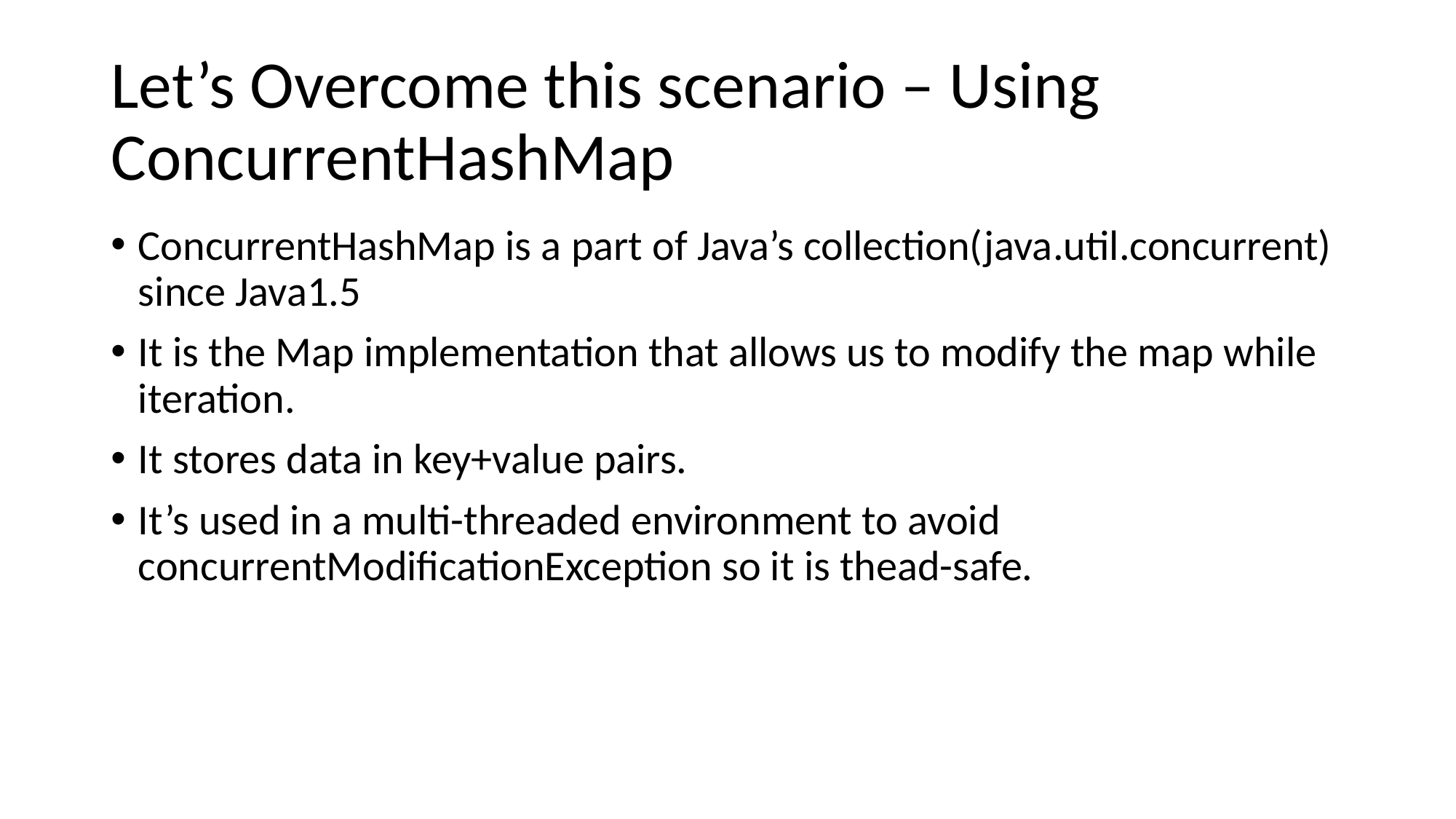

# Let’s Overcome this scenario – Using ConcurrentHashMap
ConcurrentHashMap is a part of Java’s collection(java.util.concurrent) since Java1.5
It is the Map implementation that allows us to modify the map while iteration.
It stores data in key+value pairs.
It’s used in a multi-threaded environment to avoid concurrentModificationException so it is thead-safe.